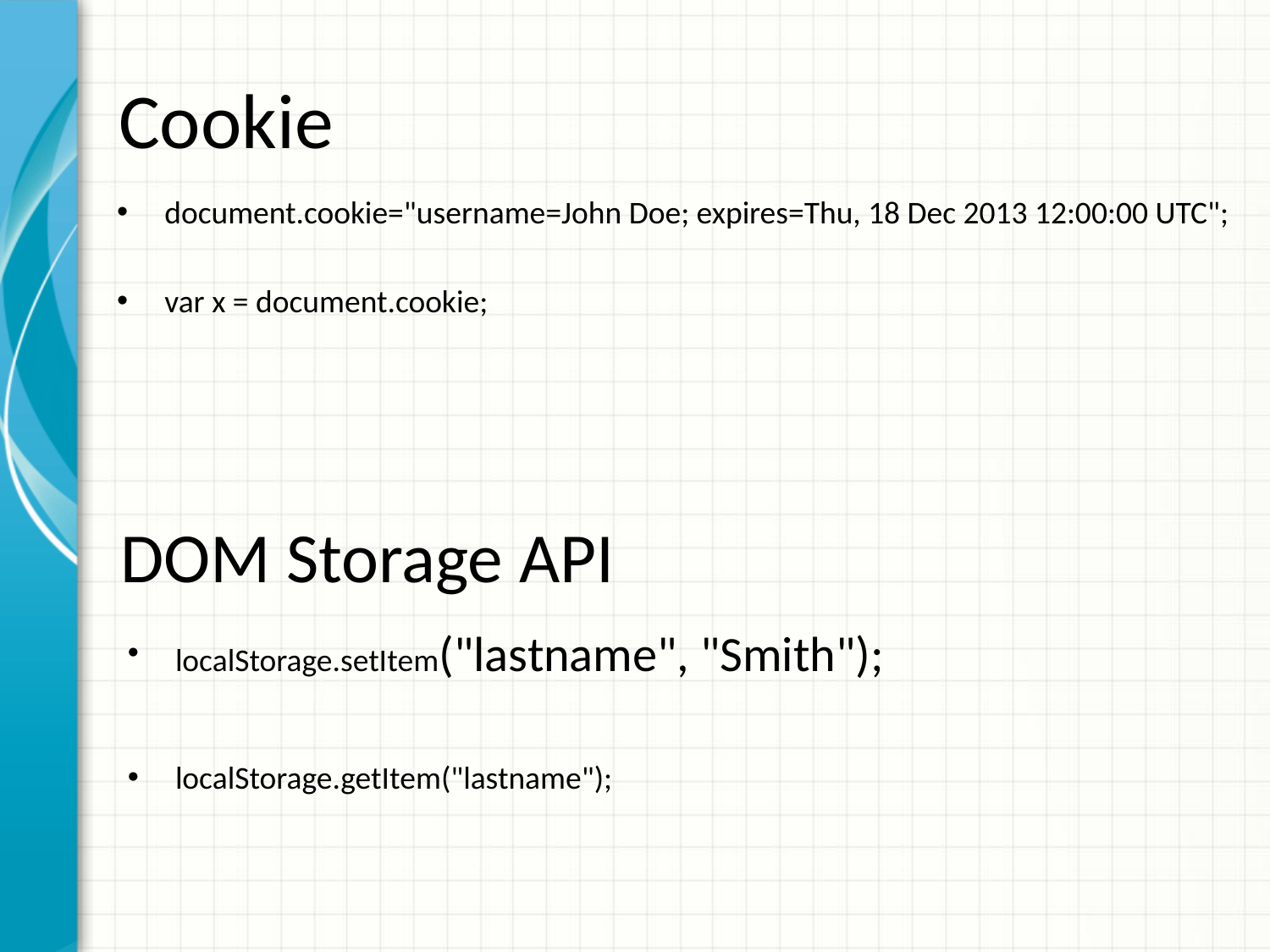

# Cookie
document.cookie="username=John Doe; expires=Thu, 18 Dec 2013 12:00:00 UTC";

var x = document.cookie;

DOM Storage API
localStorage.setItem("lastname", "Smith");

localStorage.getItem("lastname");